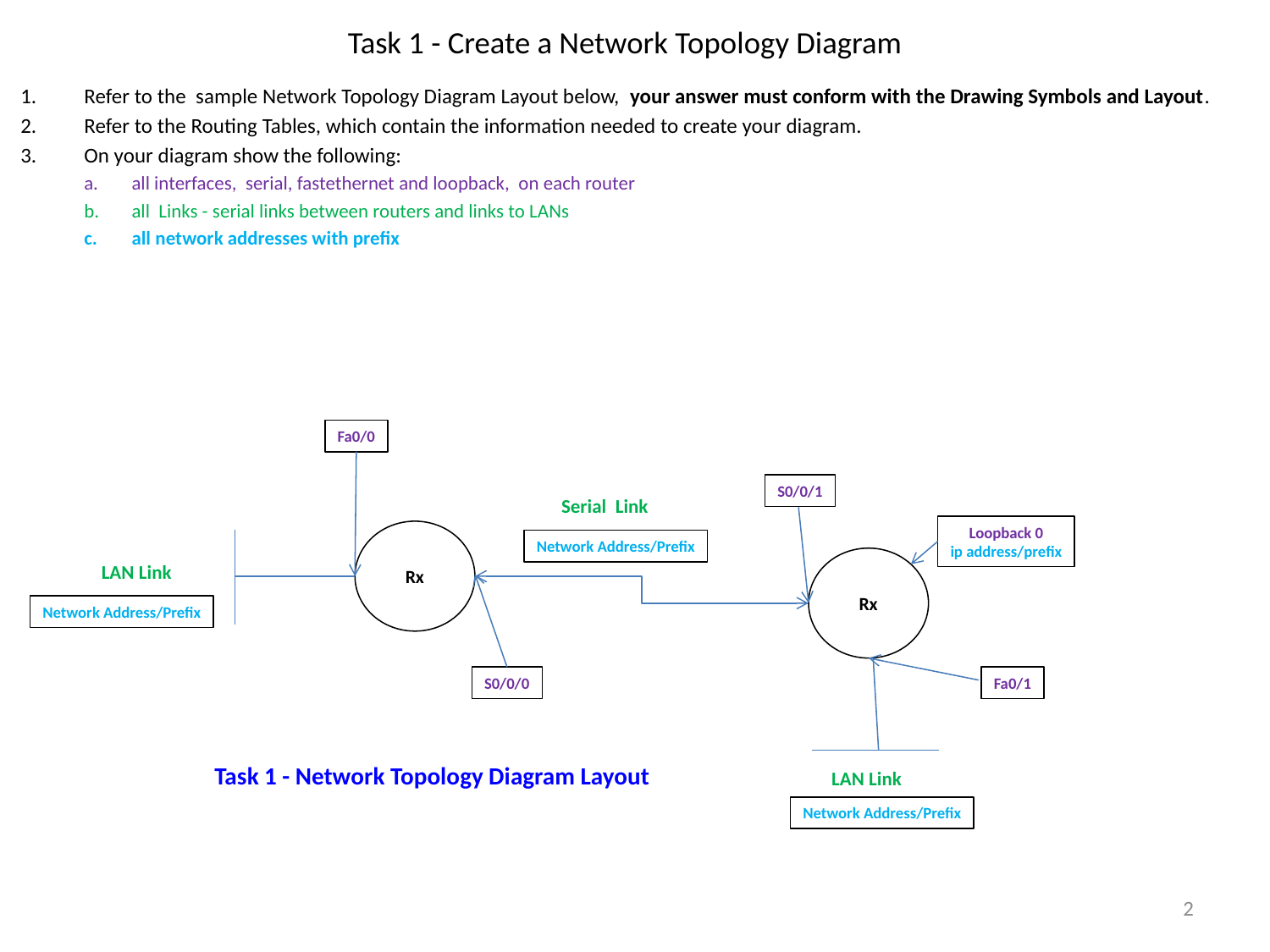

# Task 1 - Create a Network Topology Diagram
Refer to the  sample Network Topology Diagram Layout below,  your answer must conform with the Drawing Symbols and Layout.
Refer to the Routing Tables, which contain the information needed to create your diagram.
On your diagram show the following:
all interfaces,  serial, fastethernet and loopback,  on each router
all  Links - serial links between routers and links to LANs
all network addresses with prefix

Fa0/0
S0/0/1
Serial  Link
Loopback 0
ip address/prefix
Rx
Network Address/Prefix
Rx
LAN Link
Network Address/Prefix
S0/0/0
Fa0/1
Task 1 - Network Topology Diagram Layout
LAN Link
Network Address/Prefix

2